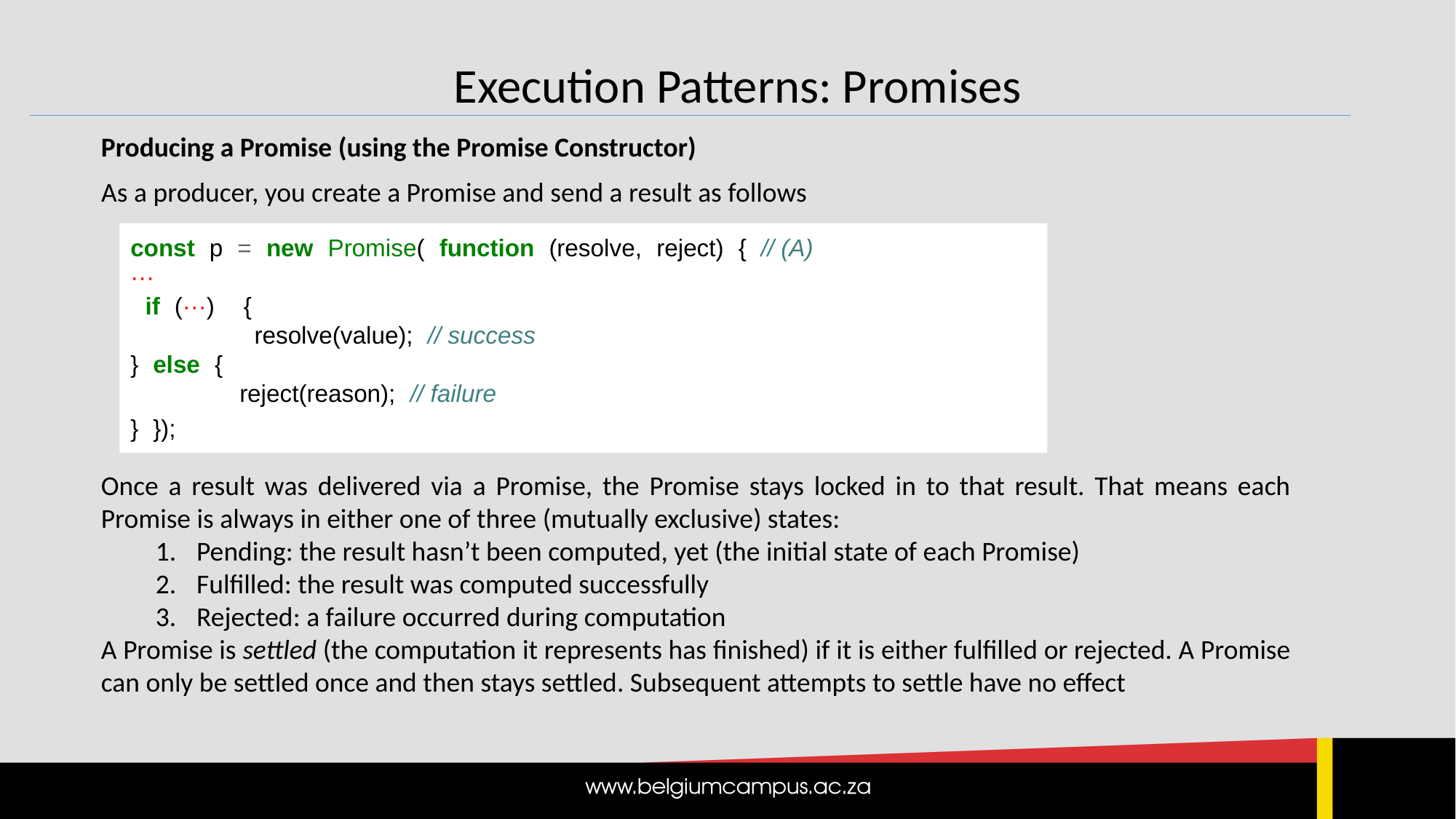

Execution Patterns: Promises
Producing a Promise (using the Promise Constructor)
As a producer, you create a Promise and send a result as follows
const p = new Promise( function (resolve, reject) { // (A)
···
 if (···)  {
	 resolve(value); // success
} else {
 	reject(reason); // failure
} });
Once a result was delivered via a Promise, the Promise stays locked in to that result. That means each Promise is always in either one of three (mutually exclusive) states:
Pending: the result hasn’t been computed, yet (the initial state of each Promise)
Fulfilled: the result was computed successfully
Rejected: a failure occurred during computation
A Promise is settled (the computation it represents has finished) if it is either fulfilled or rejected. A Promise can only be settled once and then stays settled. Subsequent attempts to settle have no effect